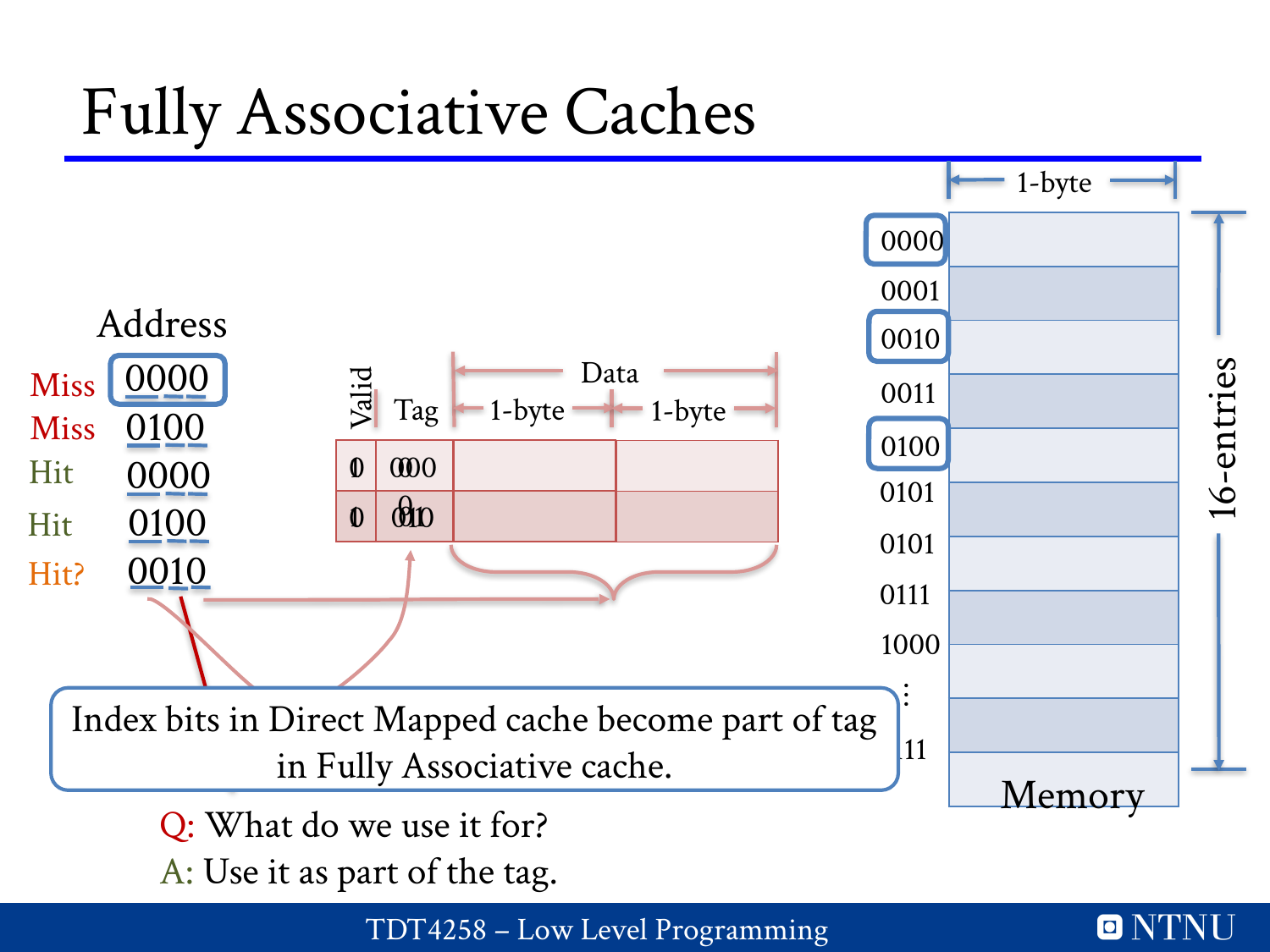

Fully Associative Caches
1-byte
|  |
| --- |
|  |
|  |
|  |
|  |
|  |
|  |
|  |
|  |
|  |
|  |
0000

0001
Address
0010

0000
Data
Miss

0011
Valid
1-byte
Tag
1-byte
0100
Miss
16-entries

0100
1
00
000
0
|  |
| --- |
|  |
|  |
| --- |
|  |
|  |
| --- |
|  |
0000
|  |
| --- |
|  |
Hit
0101

0100
1
01
0
010
Hit
0101
0010
Hit?
0111
1000
…
Index bits in Direct Mapped cache become part of tag in Fully Associative cache.
1111
Memory
Q: What do we use it for?
A: Use it as part of the tag.